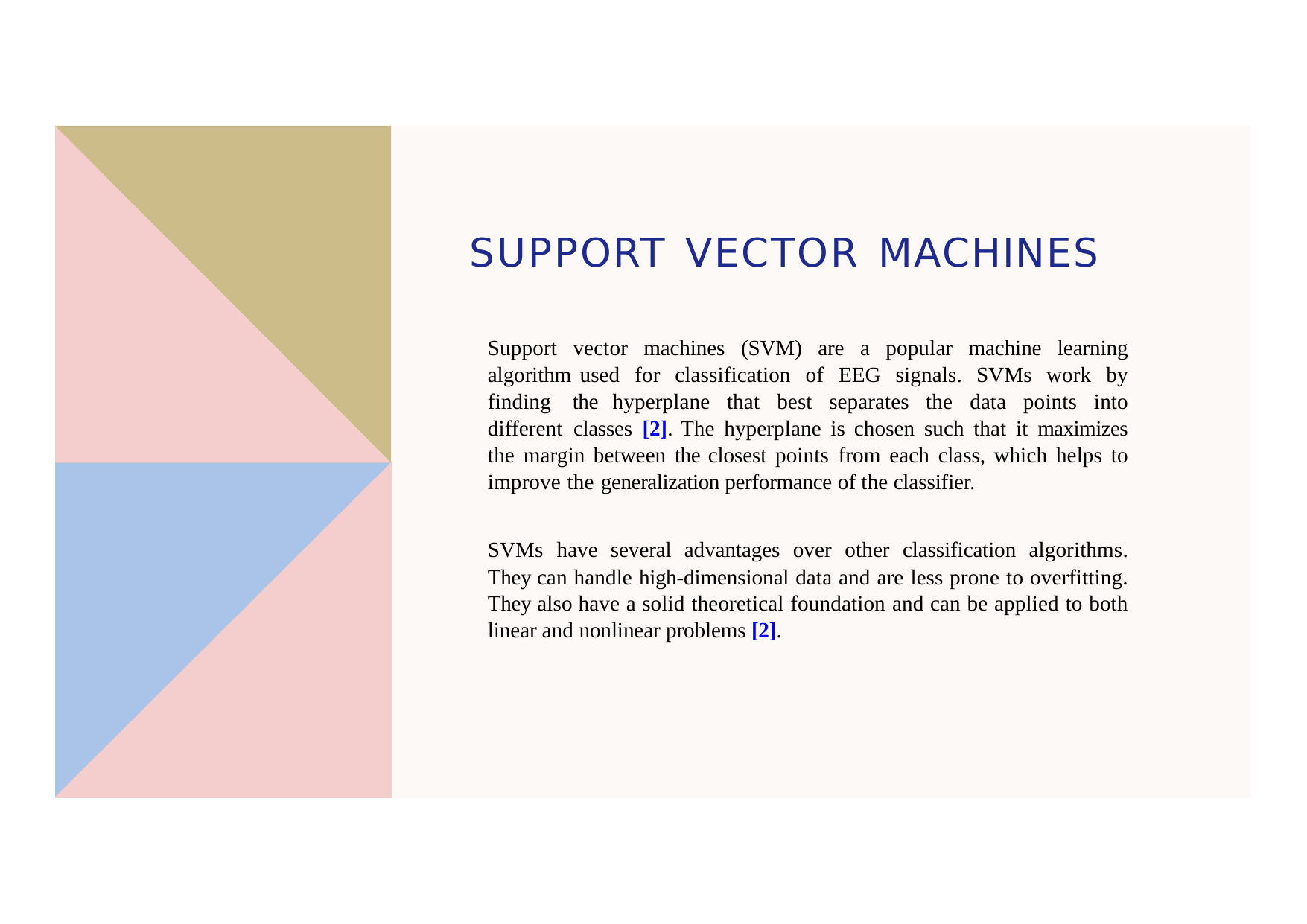

# SUPPORT VECTOR MACHINES
Support vector machines (SVM) are a popular machine learning algorithm used for classification of EEG signals. SVMs work by finding the hyperplane that best separates the data points into different classes [2]. The hyperplane is chosen such that it maximizes the margin between the closest points from each class, which helps to improve the generalization performance of the classifier.

SVMs have several advantages over other classification algorithms. They can handle high-dimensional data and are less prone to overfitting. They also have a solid theoretical foundation and can be applied to both linear and nonlinear problems [2].